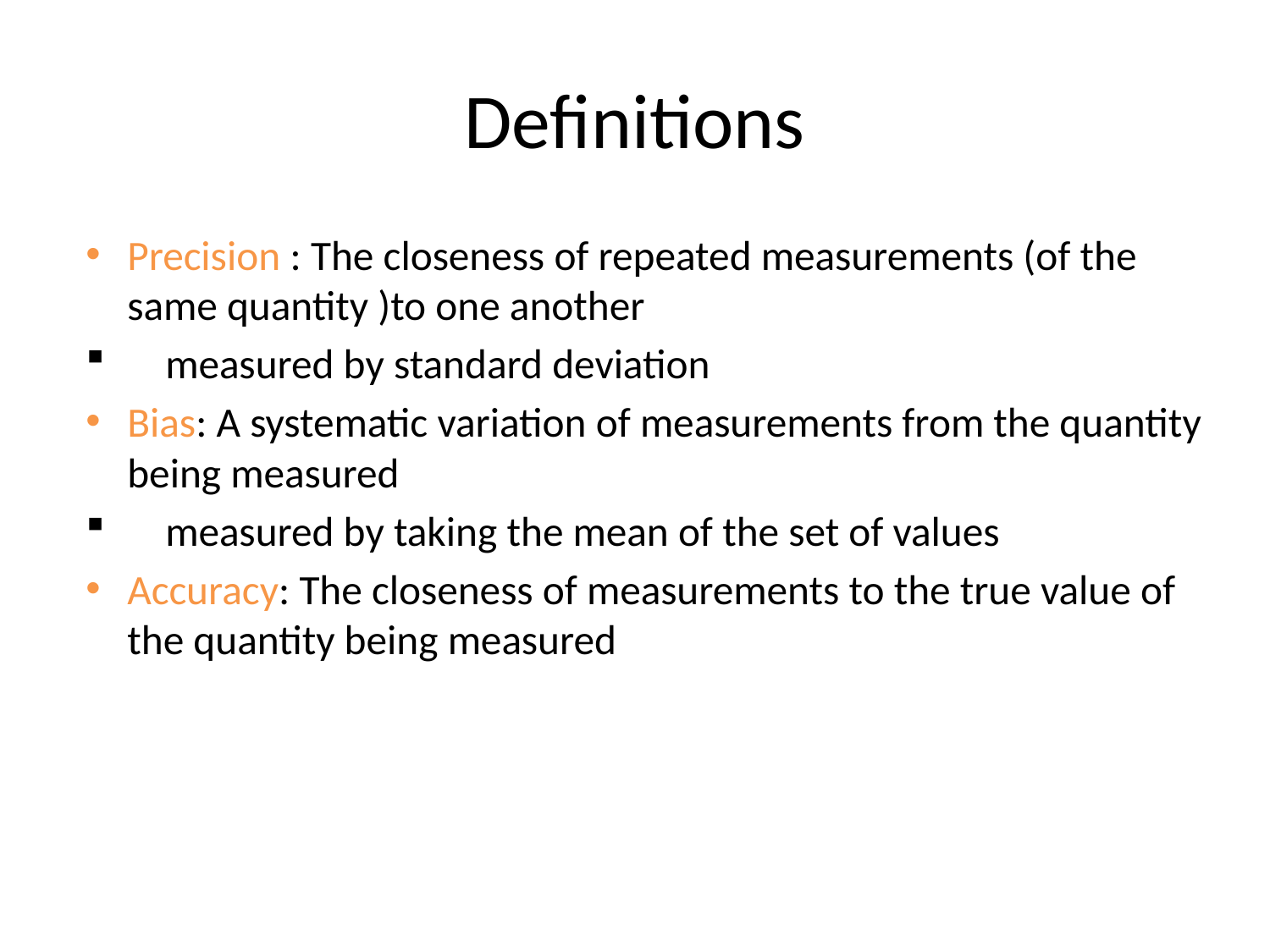

# Definitions
Precision : The closeness of repeated measurements (of the same quantity )to one another
    measured by standard deviation
Bias: A systematic variation of measurements from the quantity being measured
    measured by taking the mean of the set of values
Accuracy: The closeness of measurements to the true value of the quantity being measured